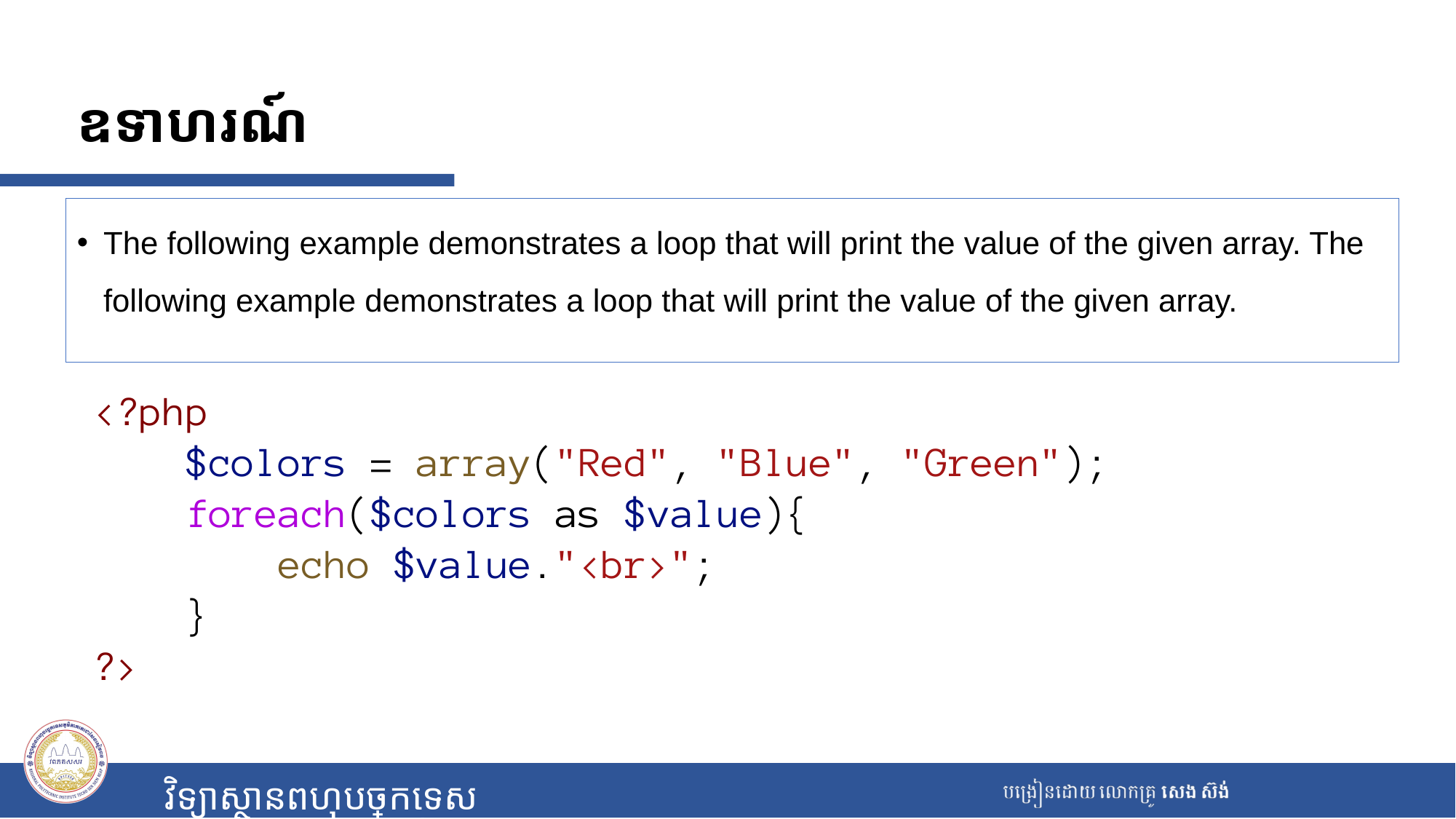

# ឧទាហរណ៍
The following example demonstrates a loop that will print the value of the given array. The following example demonstrates a loop that will print the value of the given array.
<?php
    $colors = array("Red", "Blue", "Green");
    foreach($colors as $value){
        echo $value."<br>";
    }
?>